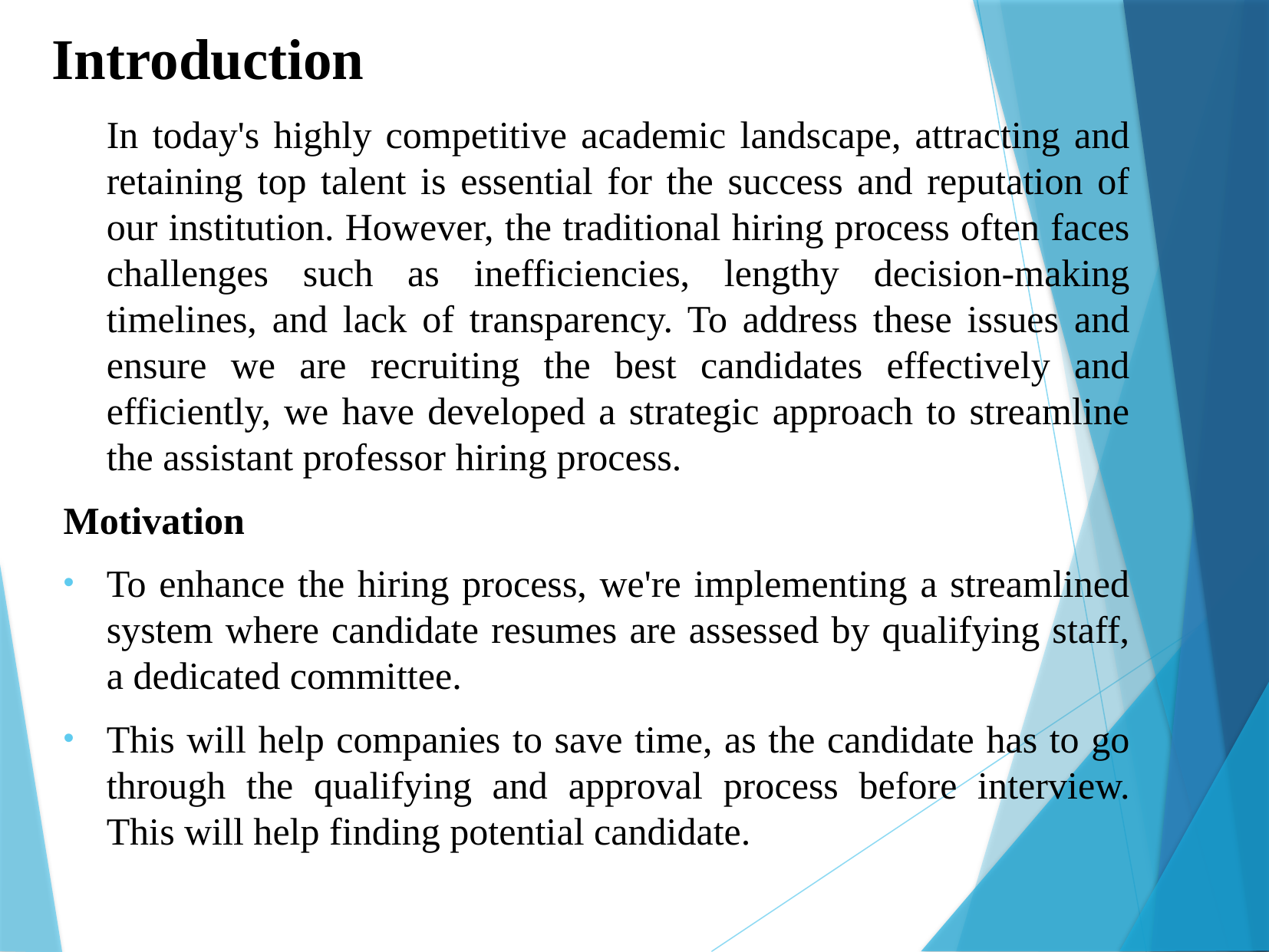

Introduction
	In today's highly competitive academic landscape, attracting and retaining top talent is essential for the success and reputation of our institution. However, the traditional hiring process often faces challenges such as inefficiencies, lengthy decision-making timelines, and lack of transparency. To address these issues and ensure we are recruiting the best candidates effectively and efficiently, we have developed a strategic approach to streamline the assistant professor hiring process.
Motivation
To enhance the hiring process, we're implementing a streamlined system where candidate resumes are assessed by qualifying staff, a dedicated committee.
This will help companies to save time, as the candidate has to go through the qualifying and approval process before interview. This will help finding potential candidate.